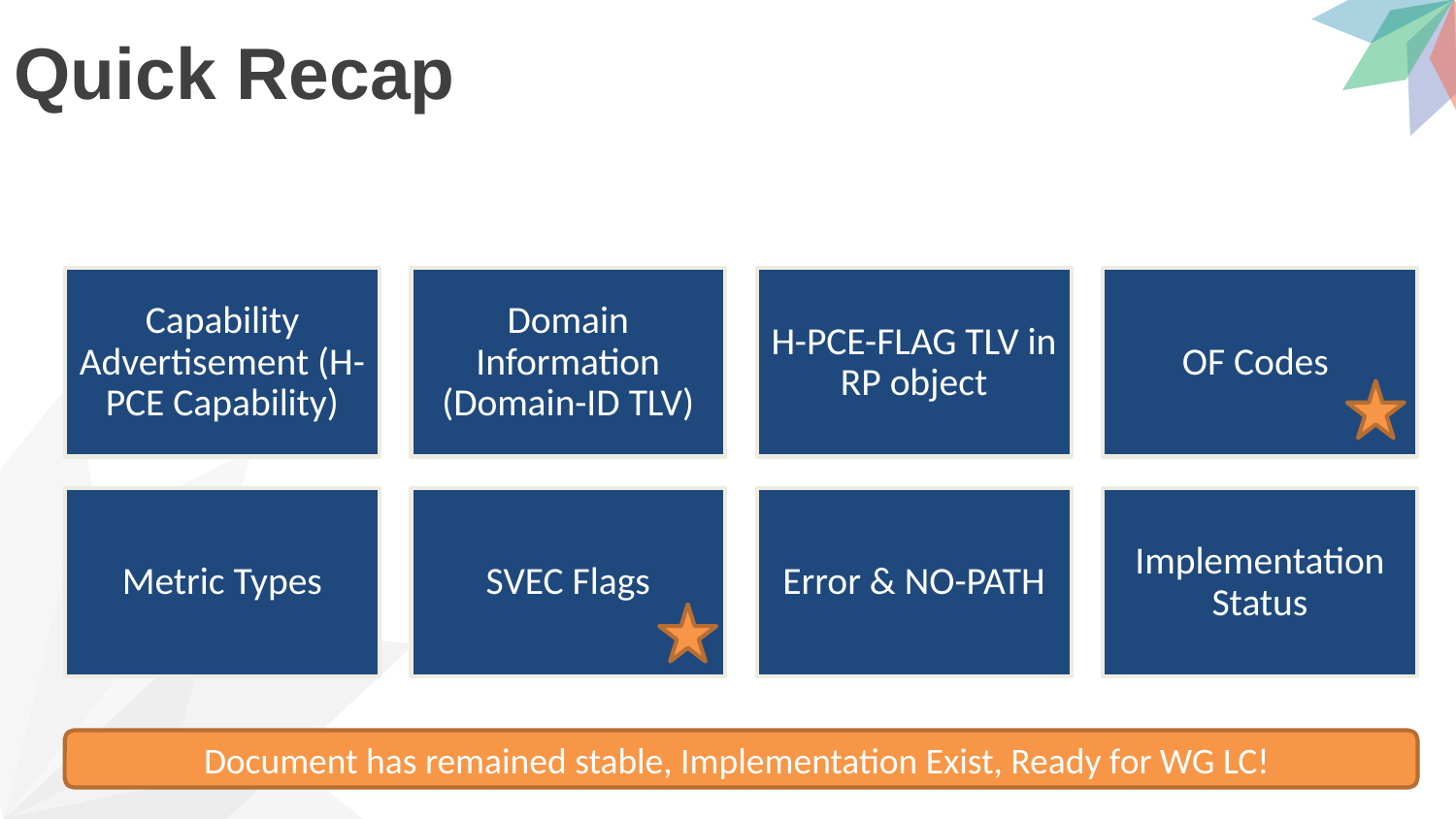

# Quick Recap
Capability Advertisement (H-PCE Capability)
Domain Information (Domain-ID TLV)
H-PCE-FLAG TLV in RP object
OF Codes
Metric Types
SVEC Flags
Error & NO-PATH
Implementation Status

Document has remained stable, Implementation Exist, Ready for WG LC!